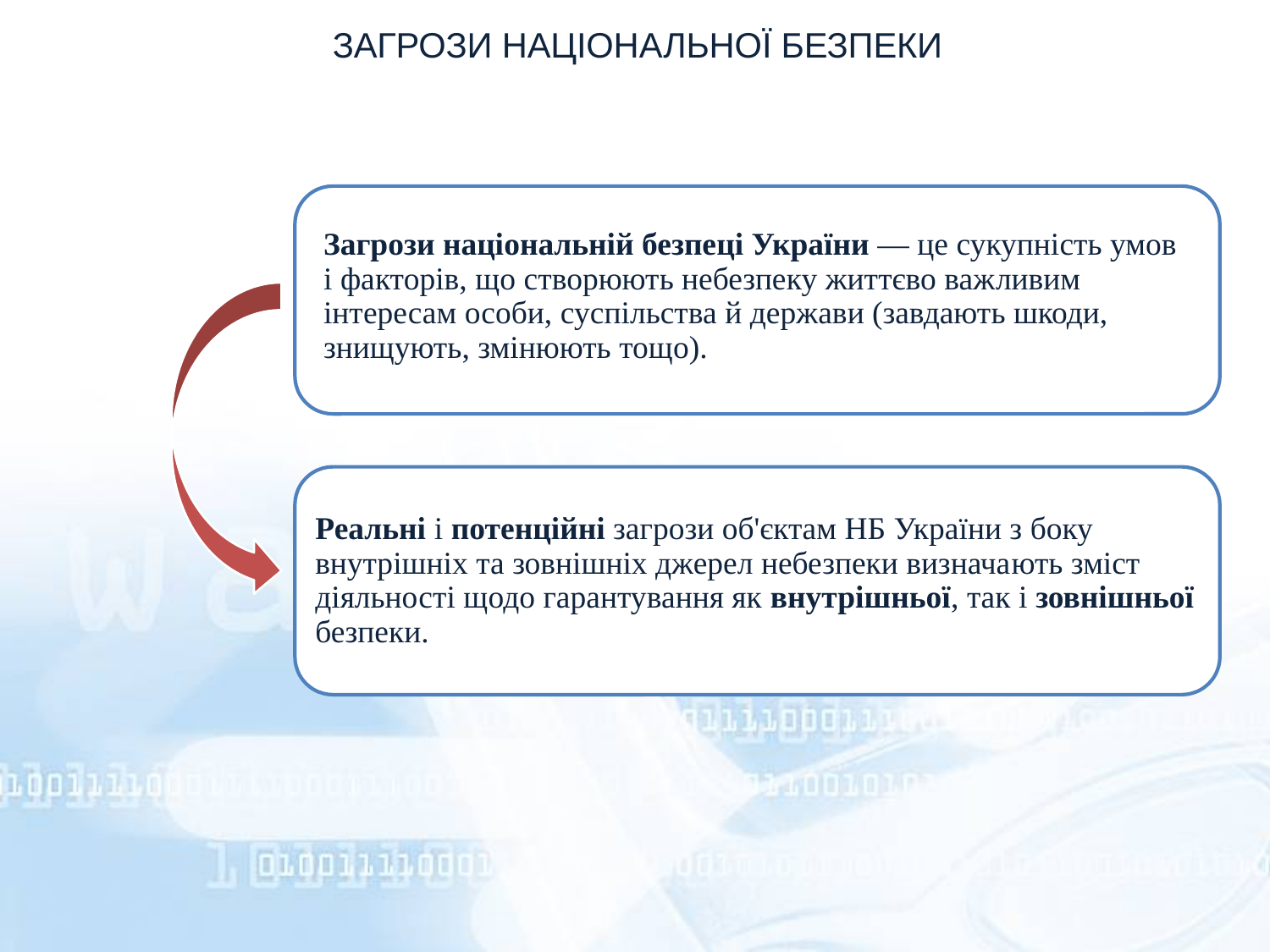

ЗАГРОЗИ НАЦІОНАЛЬНОЇ БЕЗПЕКИ

Загрози національній безпеці України — це сукупність умов і факторів, що створюють небезпеку життєво важ­ливим інтересам особи, суспільства й держави (завдають шкоди, знищують, змінюють тощо).

Реальні і потенційні загрози об'єктам НБ України з боку внутрішніх та зовнішніх джерел небезпеки визнача­ють зміст діяльності щодо гарантування як внутрішньої, так і зовнішньої безпеки.